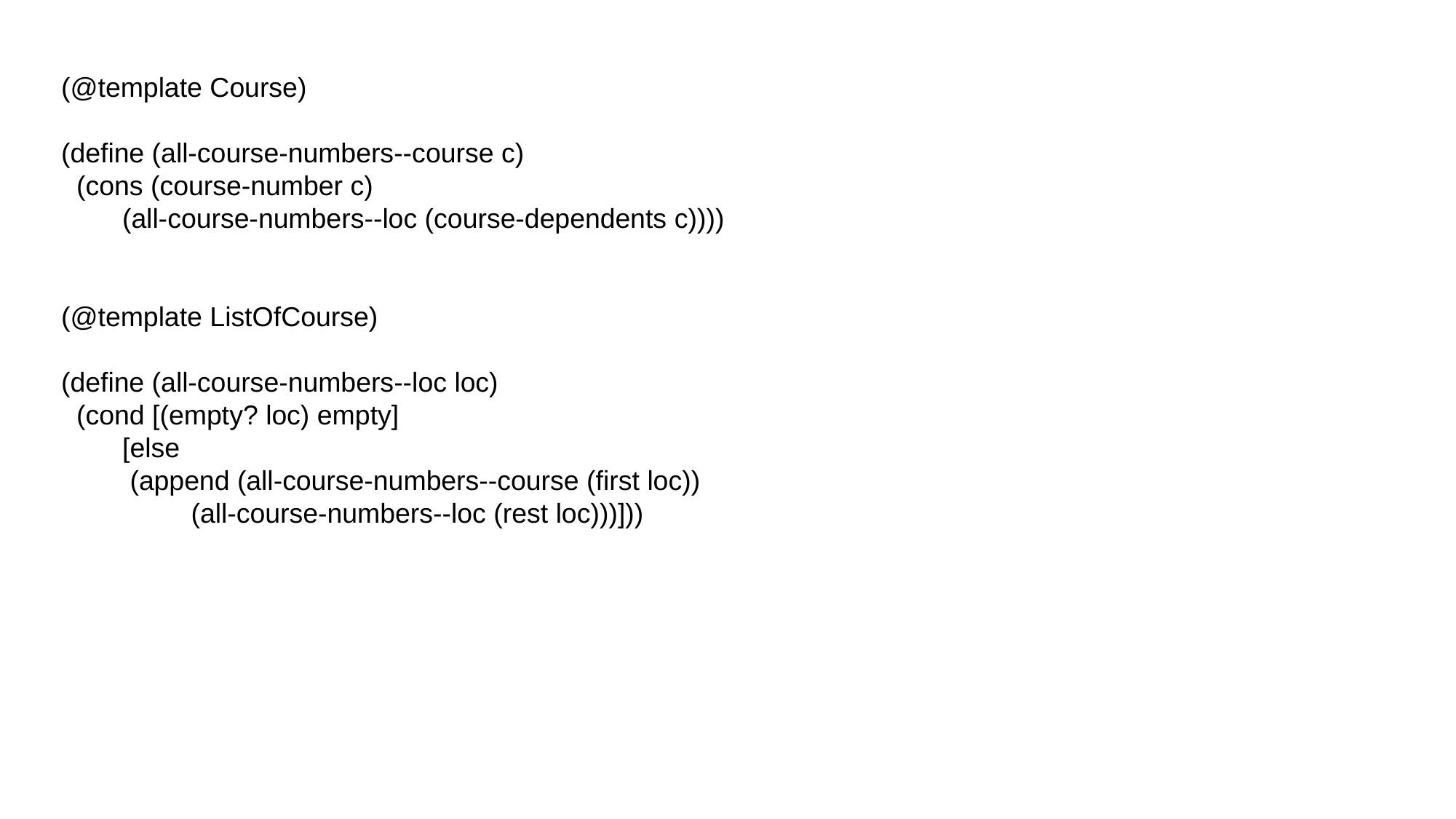

(@template Course)

(define (all-course-numbers--course c)
  (cons (course-number c)
        (all-course-numbers--loc (course-dependents c))))

(@template ListOfCourse)

(define (all-course-numbers--loc loc)
  (cond [(empty? loc) empty]
        [else
         (append (all-course-numbers--course (first loc))
                 (all-course-numbers--loc (rest loc)))]))